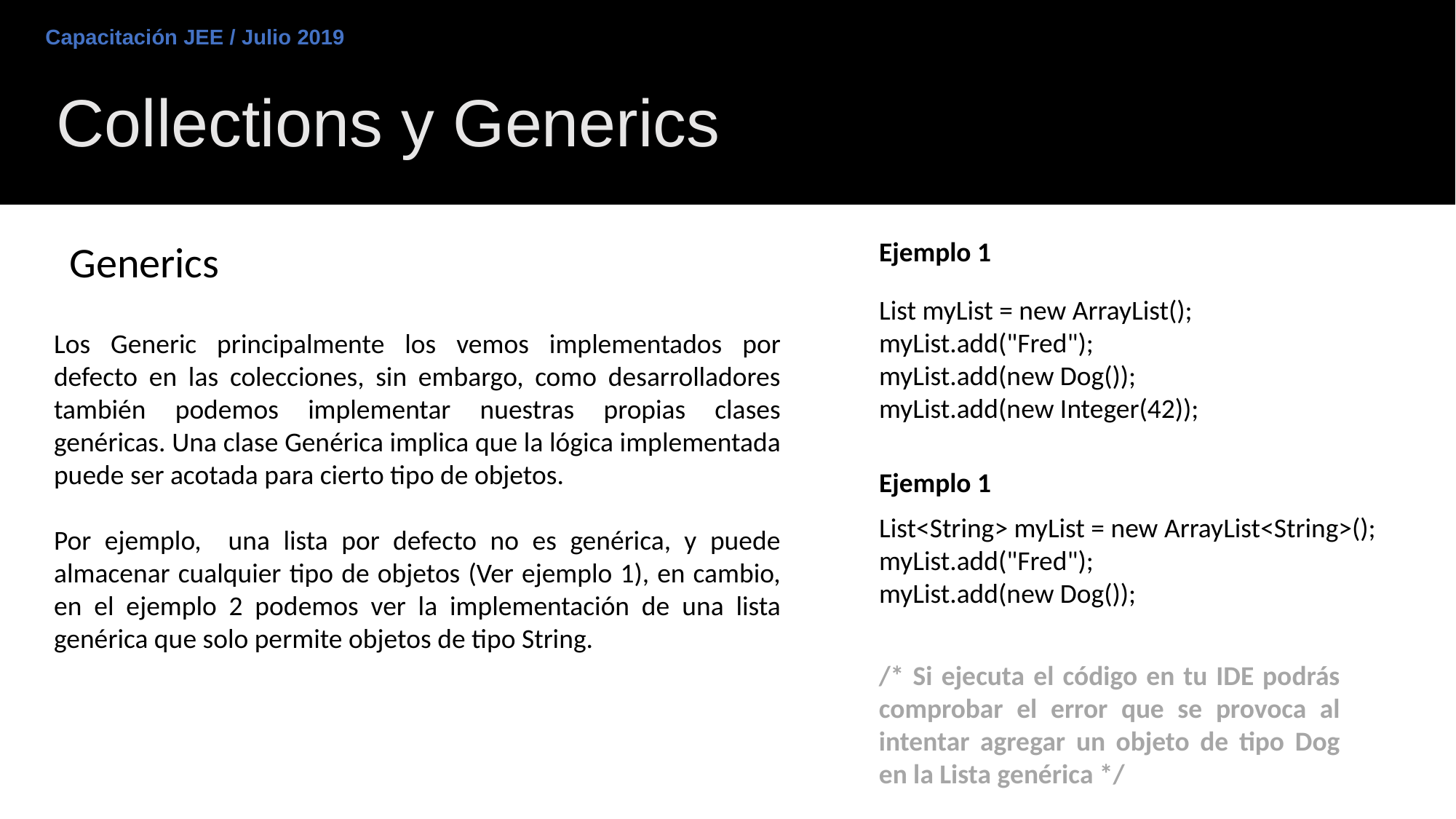

Capacitación JEE / Julio 2019
# Collections y Generics
Ejemplo 1
Generics

List myList = new ArrayList();
myList.add("Fred");
myList.add(new Dog());
myList.add(new Integer(42));
Los Generic principalmente los vemos implementados por defecto en las colecciones, sin embargo, como desarrolladores también podemos implementar nuestras propias clases genéricas. Una clase Genérica implica que la lógica implementada puede ser acotada para cierto tipo de objetos.

Por ejemplo,  una lista por defecto no es genérica, y puede almacenar cualquier tipo de objetos (Ver ejemplo 1), en cambio, en el ejemplo 2 podemos ver la implementación de una lista genérica que solo permite objetos de tipo String.
Ejemplo 1
List<String> myList = new ArrayList<String>();
myList.add("Fred");
myList.add(new Dog());
/* Si ejecuta el código en tu IDE podrás comprobar el error que se provoca al intentar agregar un objeto de tipo Dog en la Lista genérica */